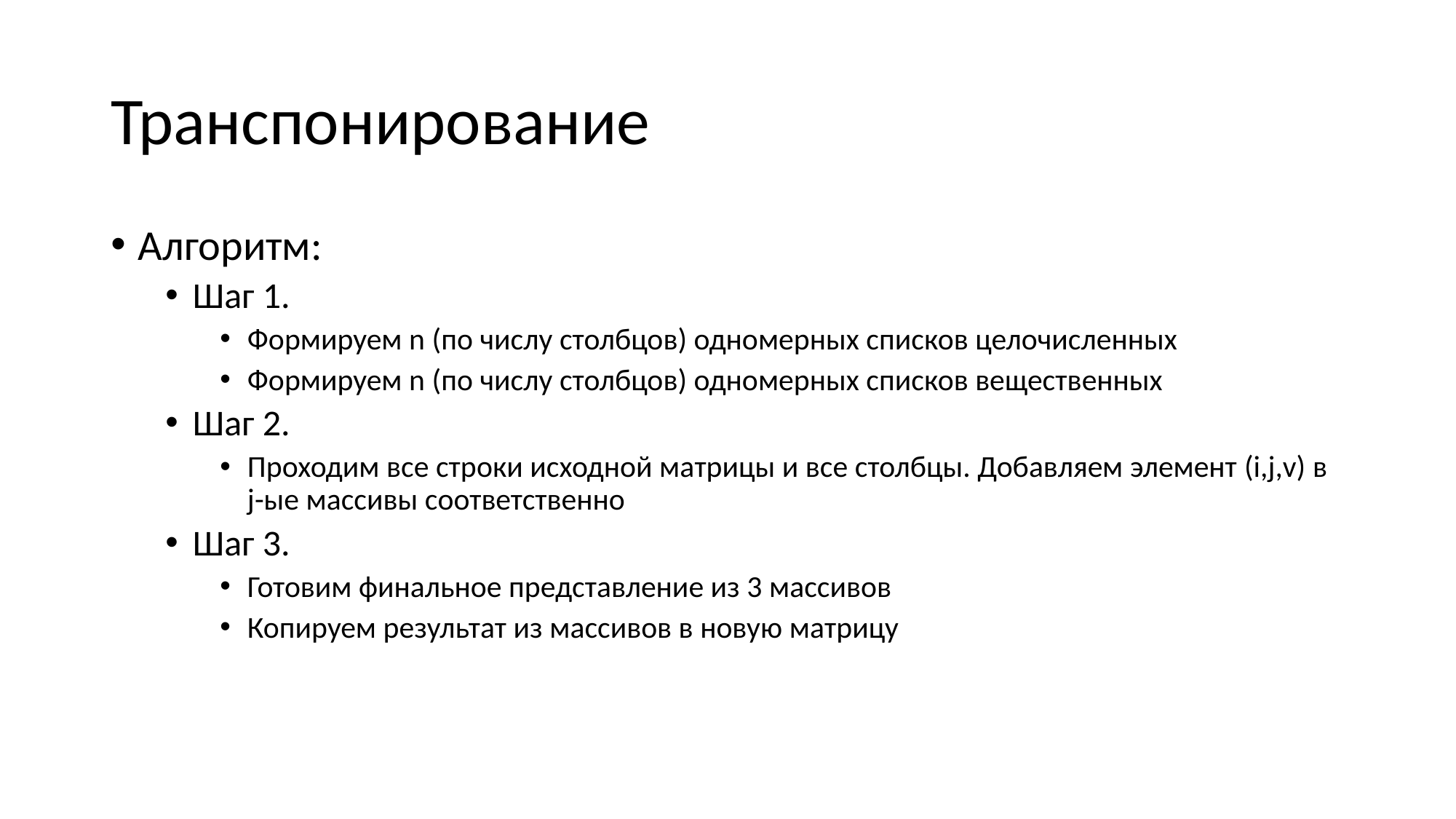

# Транспонирование
Алгоритм:
Шаг 1.
Формируем n (по числу столбцов) одномерных списков целочисленных
Формируем n (по числу столбцов) одномерных списков вещественных
Шаг 2.
Проходим все строки исходной матрицы и все столбцы. Добавляем элемент (i,j,v) в j-ые массивы соответственно
Шаг 3.
Готовим финальное представление из 3 массивов
Копируем результат из массивов в новую матрицу